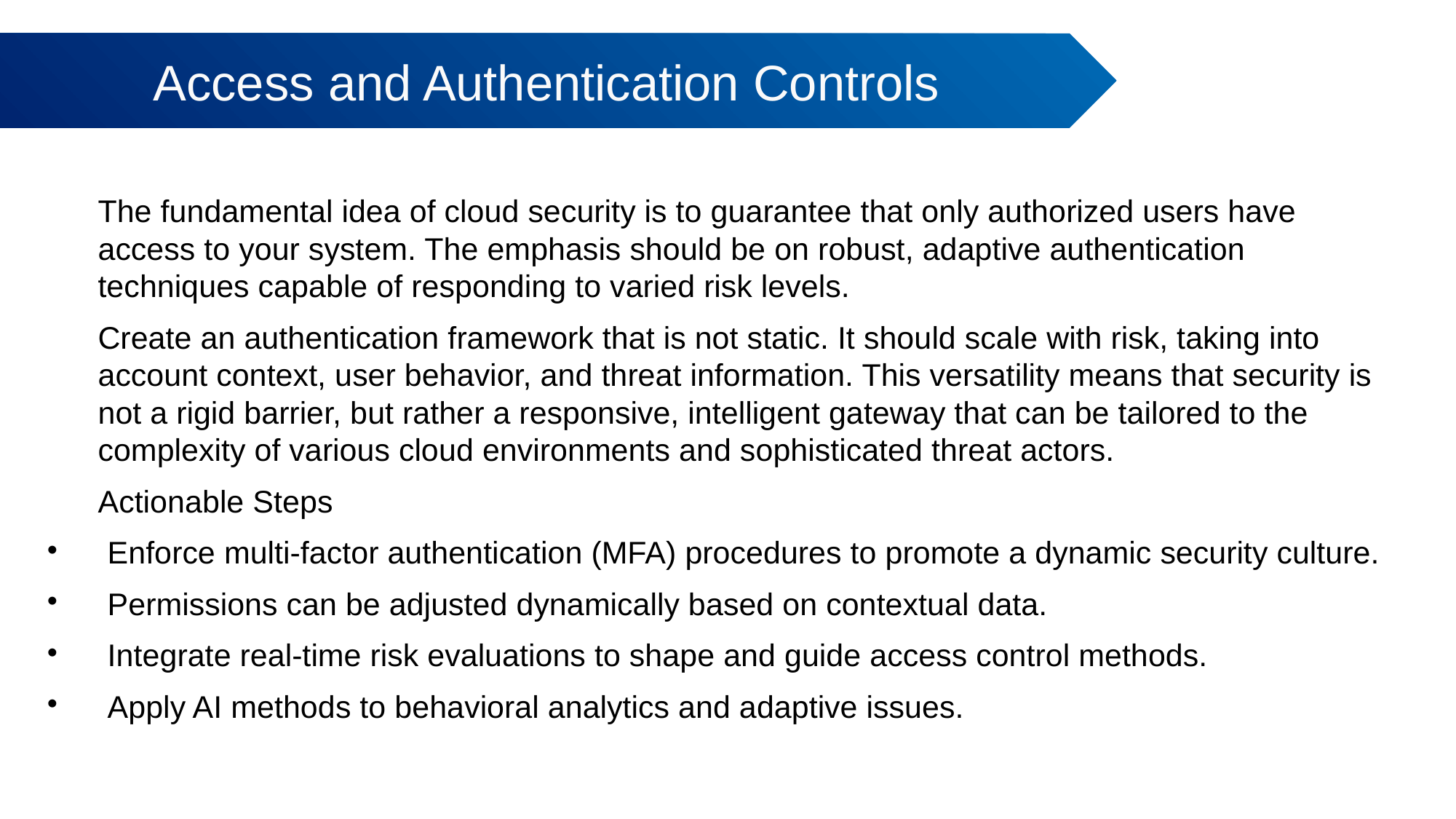

Access and Authentication Controls
# The fundamental idea of cloud security is to guarantee that only authorized users have access to your system. The emphasis should be on robust, adaptive authentication techniques capable of responding to varied risk levels.
Create an authentication framework that is not static. It should scale with risk, taking into account context, user behavior, and threat information. This versatility means that security is not a rigid barrier, but rather a responsive, intelligent gateway that can be tailored to the complexity of various cloud environments and sophisticated threat actors.
Actionable Steps
    Enforce multi-factor authentication (MFA) procedures to promote a dynamic security culture.
    Permissions can be adjusted dynamically based on contextual data.
    Integrate real-time risk evaluations to shape and guide access control methods.
    Apply AI methods to behavioral analytics and adaptive issues.